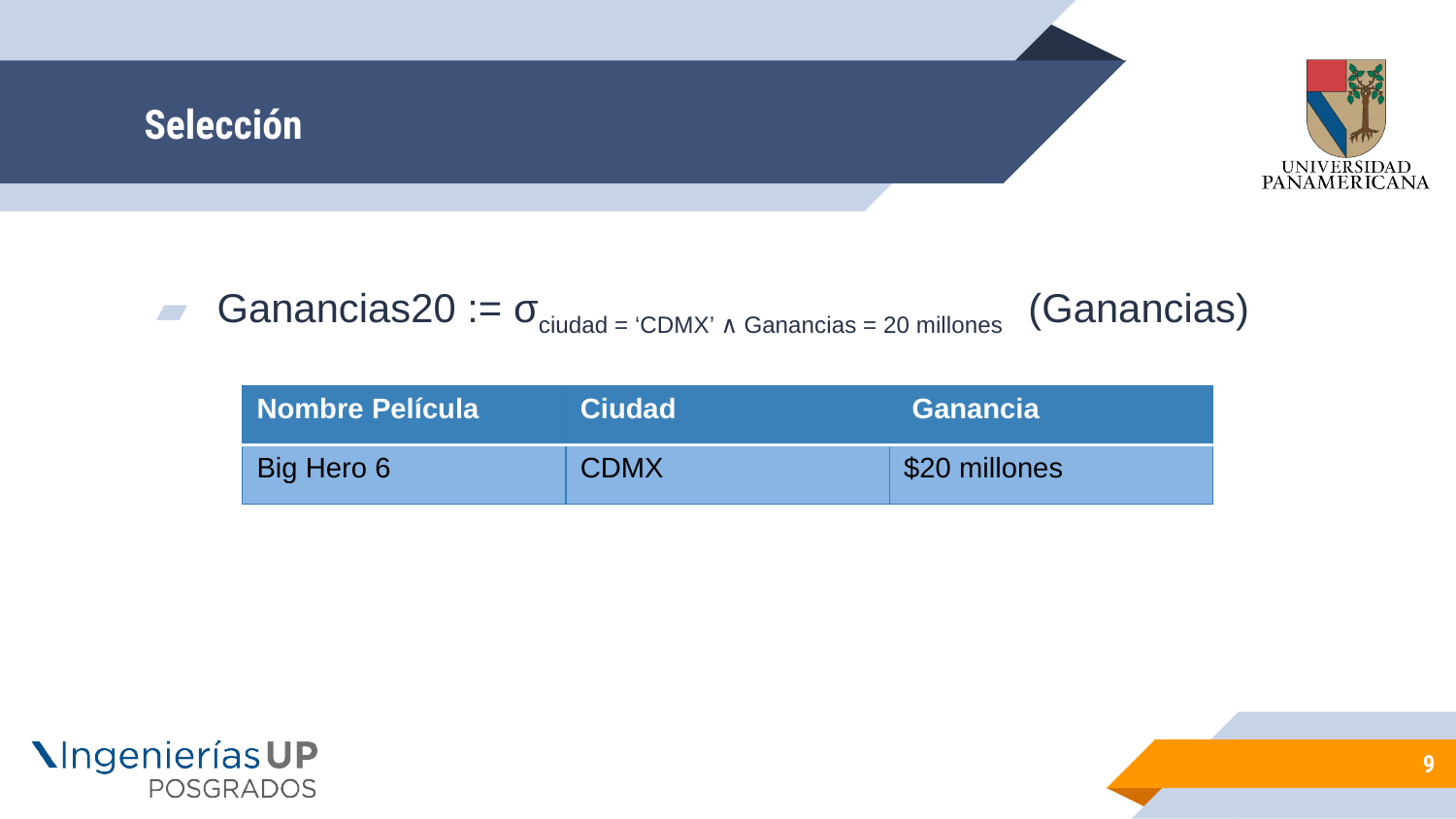

# Selección
Ganancias20 := σciudad = ‘CDMX’ ∧ Ganancias = 20 millones   (Ganancias)

| Nombre Película | Ciudad | Ganancia |
| --- | --- | --- |
| Big Hero 6 | CDMX | $20 millones |
9